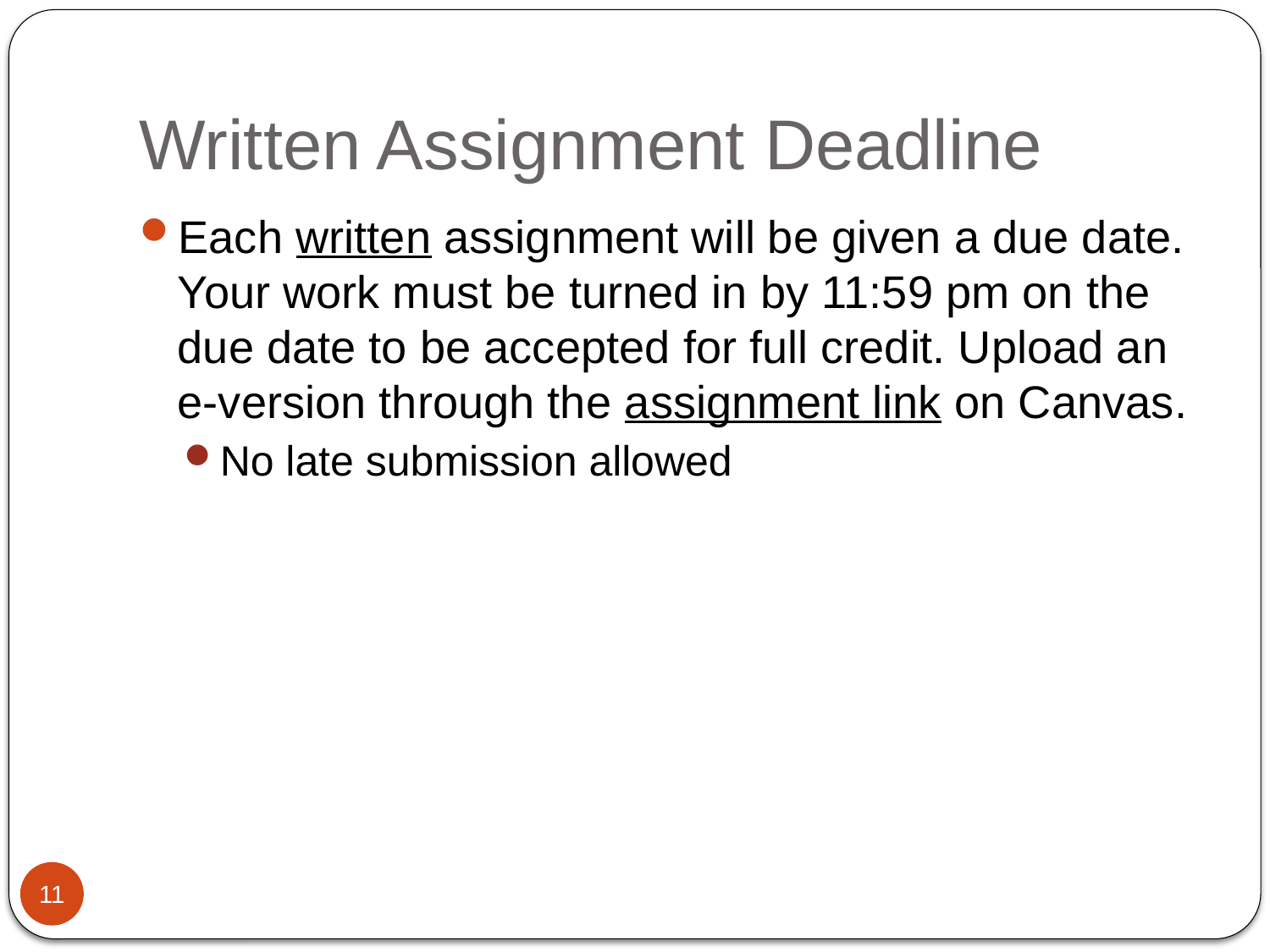

# Written Assignment Deadline
Each written assignment will be given a due date. Your work must be turned in by 11:59 pm on the due date to be accepted for full credit. Upload an e-version through the assignment link on Canvas.
No late submission allowed

11